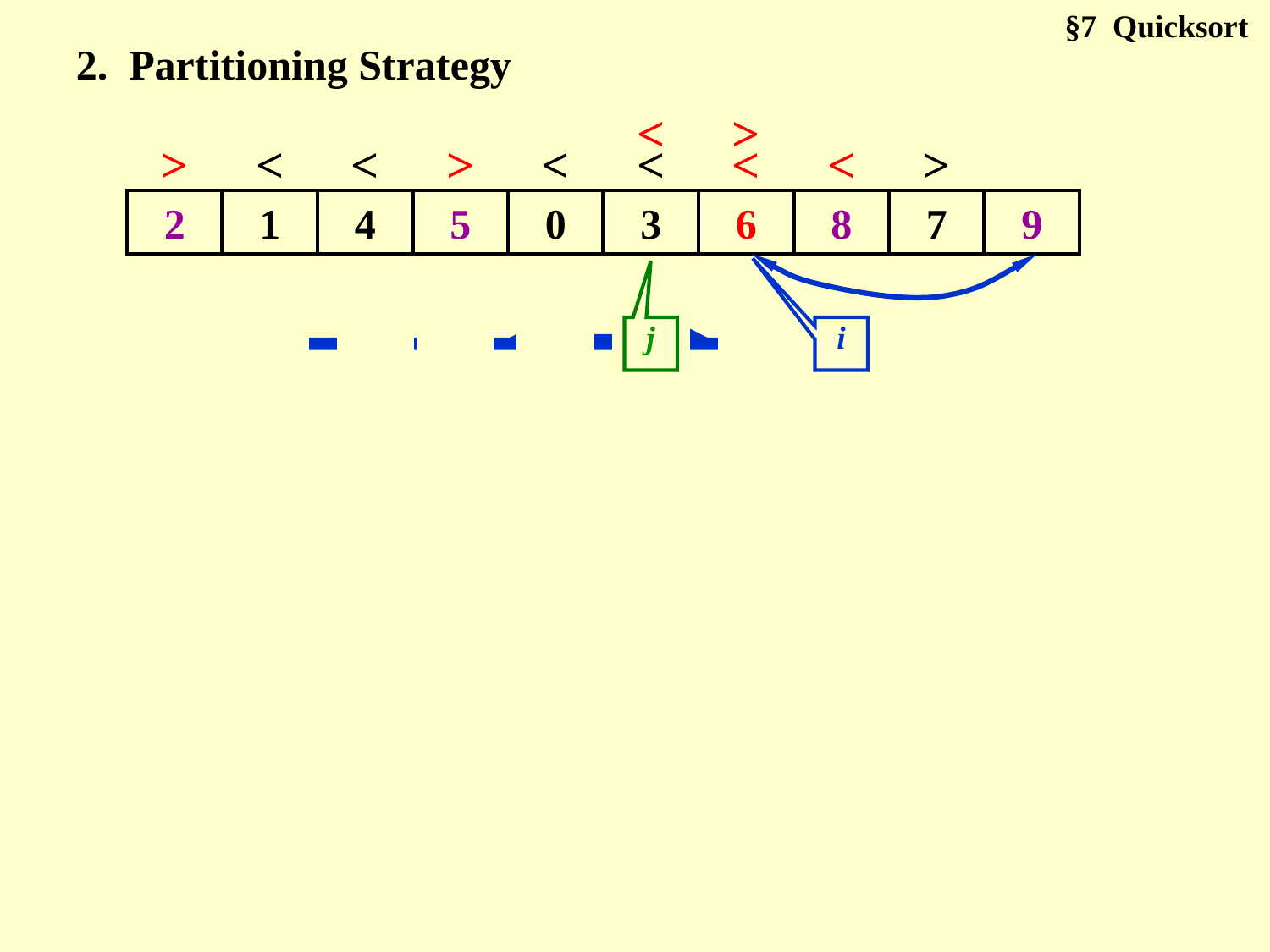

§7  Quicksort
2.  Partitioning Strategy
<
>
>
<
<
>
<
<
<
<
>
8
1
4
9
0
3
5
2
7
6
2
8
5
9
6
9

i
i
i
i

i
i
j
j
j
i
j